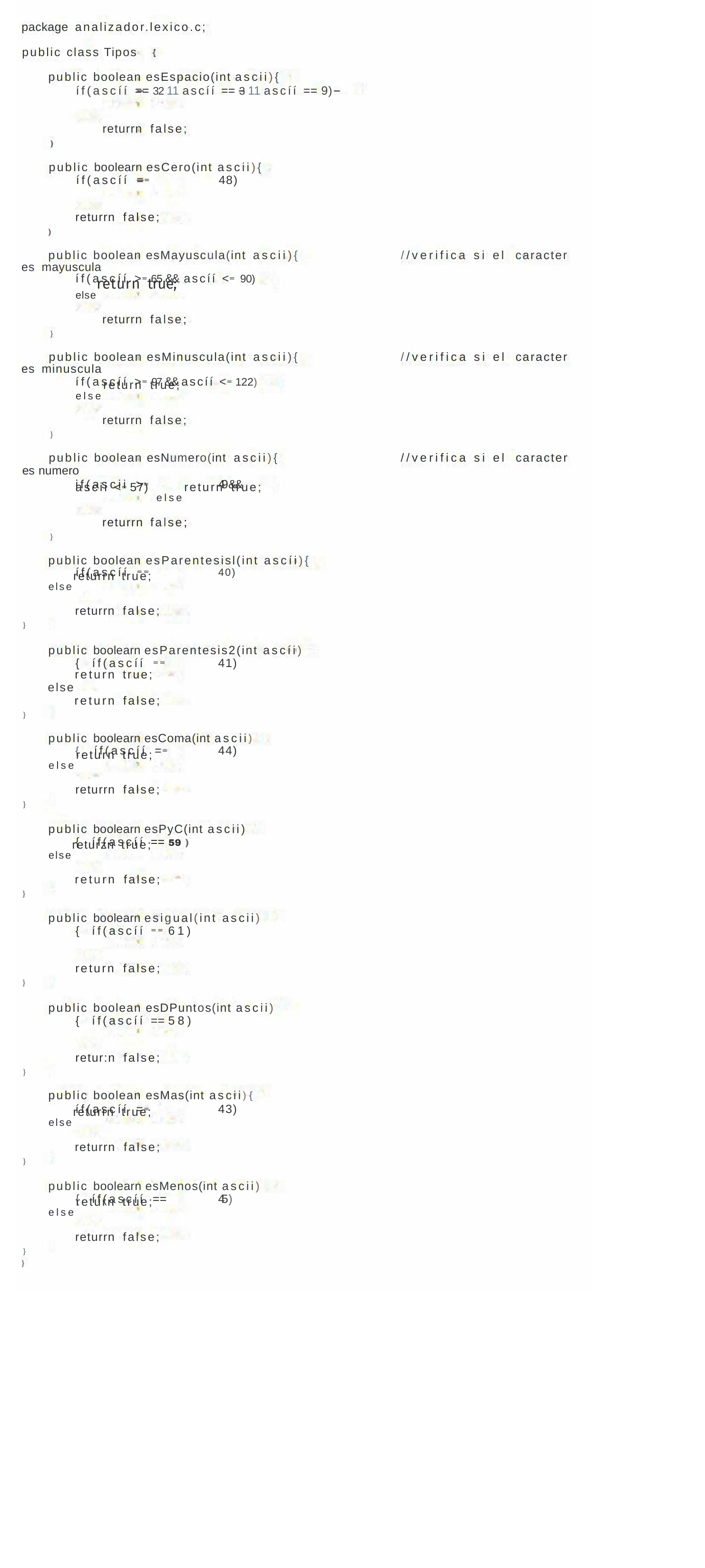

package analizador.lexico.c;
public class Tipos
public boolean esEspacio(int ascii){
íf(ascíí == 32 11 ascíí == 3 11 ascíí == 9)  elsereturrn true;
returrn false;
)
public boolearn esCero(int ascii){  íf(ascíí ==	48)
elsereturn true;
returrn false;
)
public boolean esMayuscula(int ascii){
//verifica si el caracter
es mayuscula
íf(ascíí >= 65 && ascíí <= 90)
elsereturn true;
returrn false;
}
public boolean esMinuscula(int ascii){
//verifica si el caracter
es minuscula
íf(ascíí >= 97 && ascíí <= 122)
elsereturn true;
returrn false;
}
//verifica si el caracter
public boolean esNumero(int ascii){
es numero
if(ascii >=	49  && ascii <= 57)  elsereturn true;
returrn false;
}

public boolean esParentesisl(int ascíi){  íf(ascíí ==	40)
elsereturrn true;
returrn false;
}

public boolearn esParentesis2(int ascíi){  íf(ascíí ==	41)
return true;
else
return false;
}

public boolearn esComa(int ascii){  íf(ascíí ==	44)
elsereturn true;
returrn false;
}

public boolearn esPyC(int ascii){  íf(ascíí == 59 )
elsereturzn true;
return false;
}

public boolearn esigual(int ascii){  íf(ascíí == 61)
elsereturrn true;
return false;
}

public boolean esDPuntos(int ascii){  íf(ascíí == 58)
elsereturrn true;
retur:n false;
}

public boolean esMas(int ascii){  íf(ascíí ==	43)
elsereturrn true;
returrn false;
}

public boolearn esMenos(int ascii){  íf(ascíí ==	45  )
elsereturn true;
returrn false;
}
}